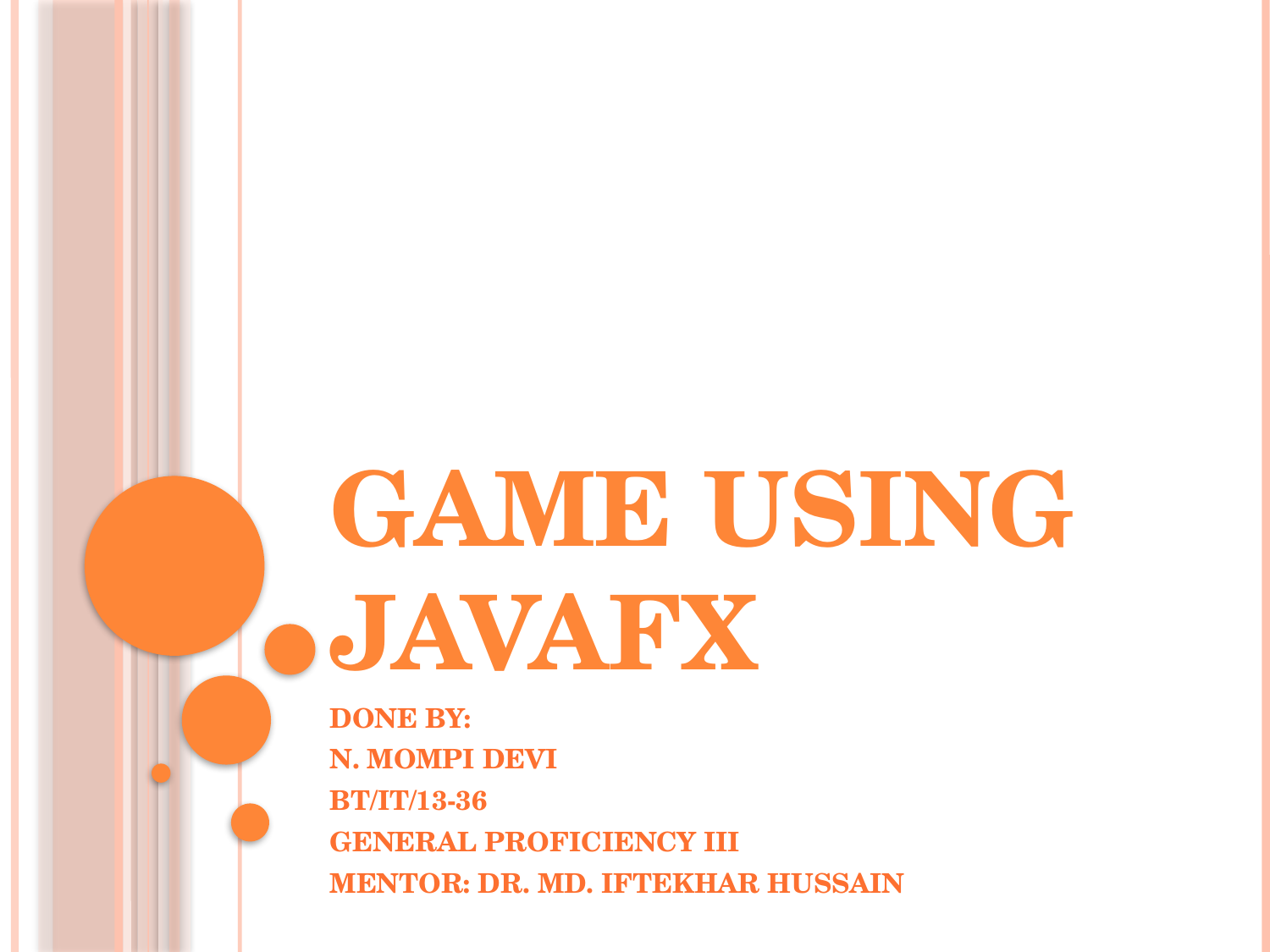

# Game using Javafx
Done by:
N. Mompi Devi
BT/IT/13-36
General Proficiency III
Mentor: Dr. Md. Iftekhar Hussain